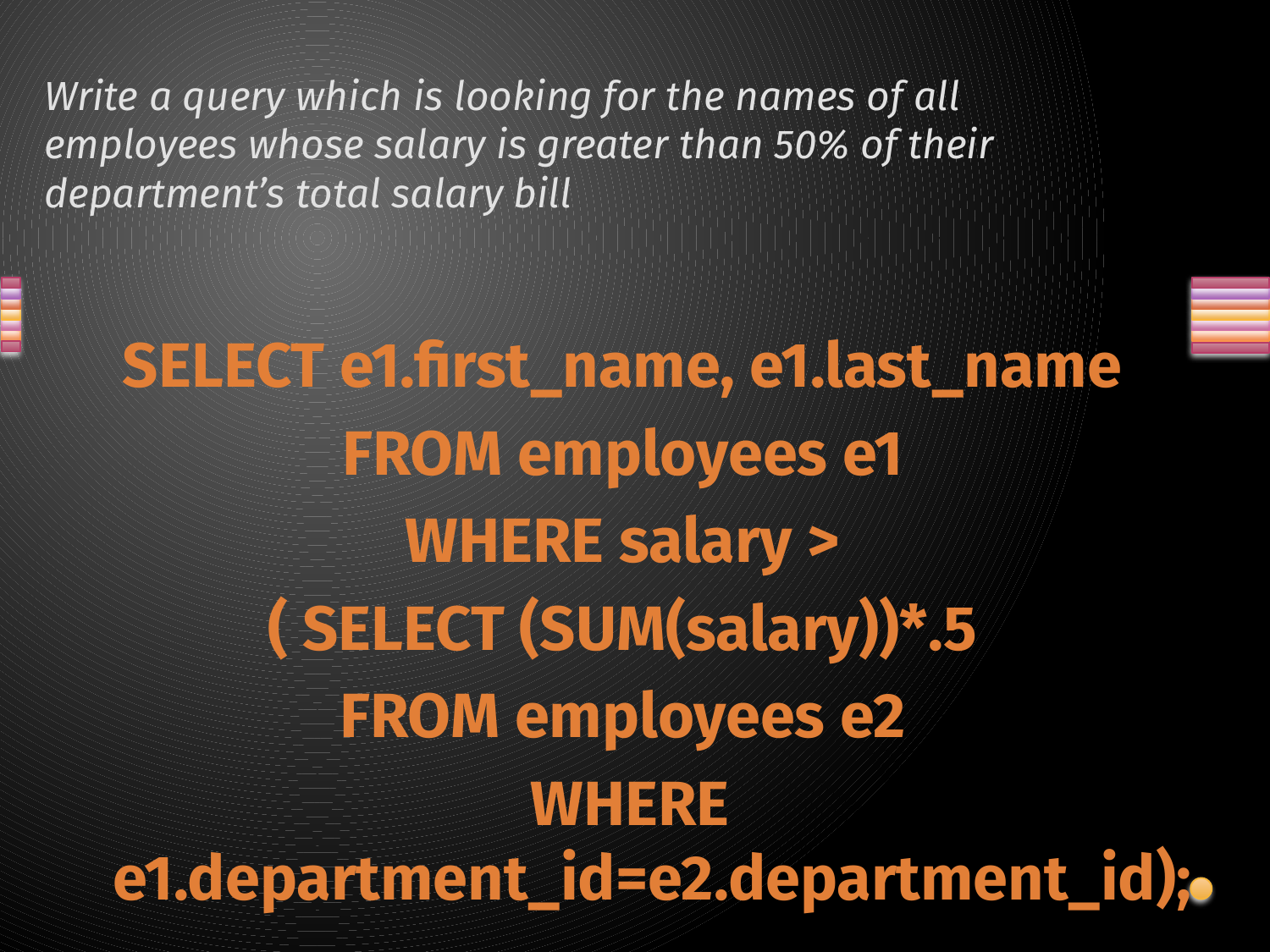

# Write a query which is looking for the names of all employees whose salary is greater than 50% of their department’s total salary bill
SELECT e1.first_name, e1.last_name
FROM employees e1
WHERE salary >
( SELECT (SUM(salary))*.5
FROM employees e2
WHERE e1.department_id=e2.department_id);